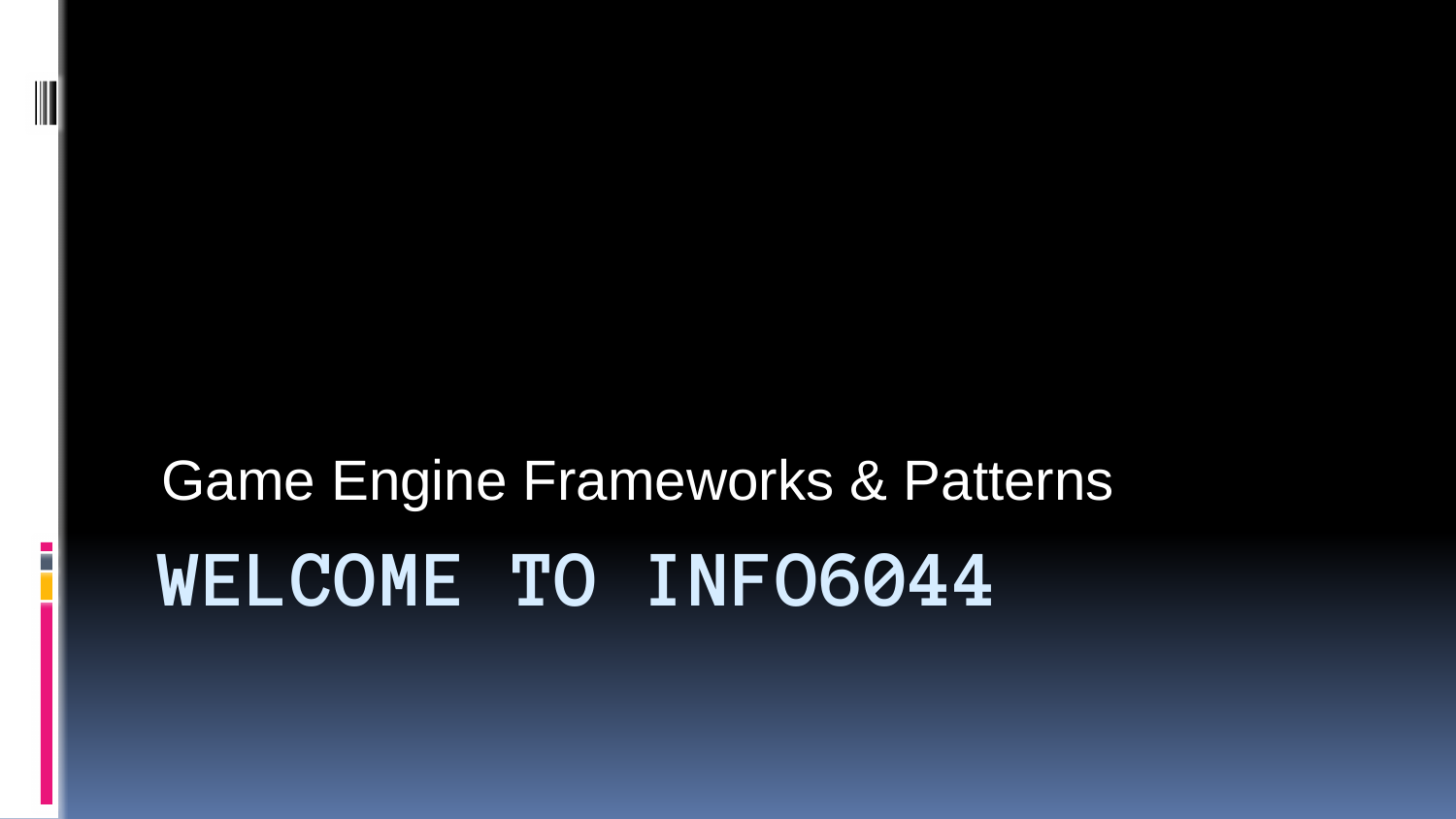

Game Engine Frameworks & Patterns
# Welcome to INFO6044